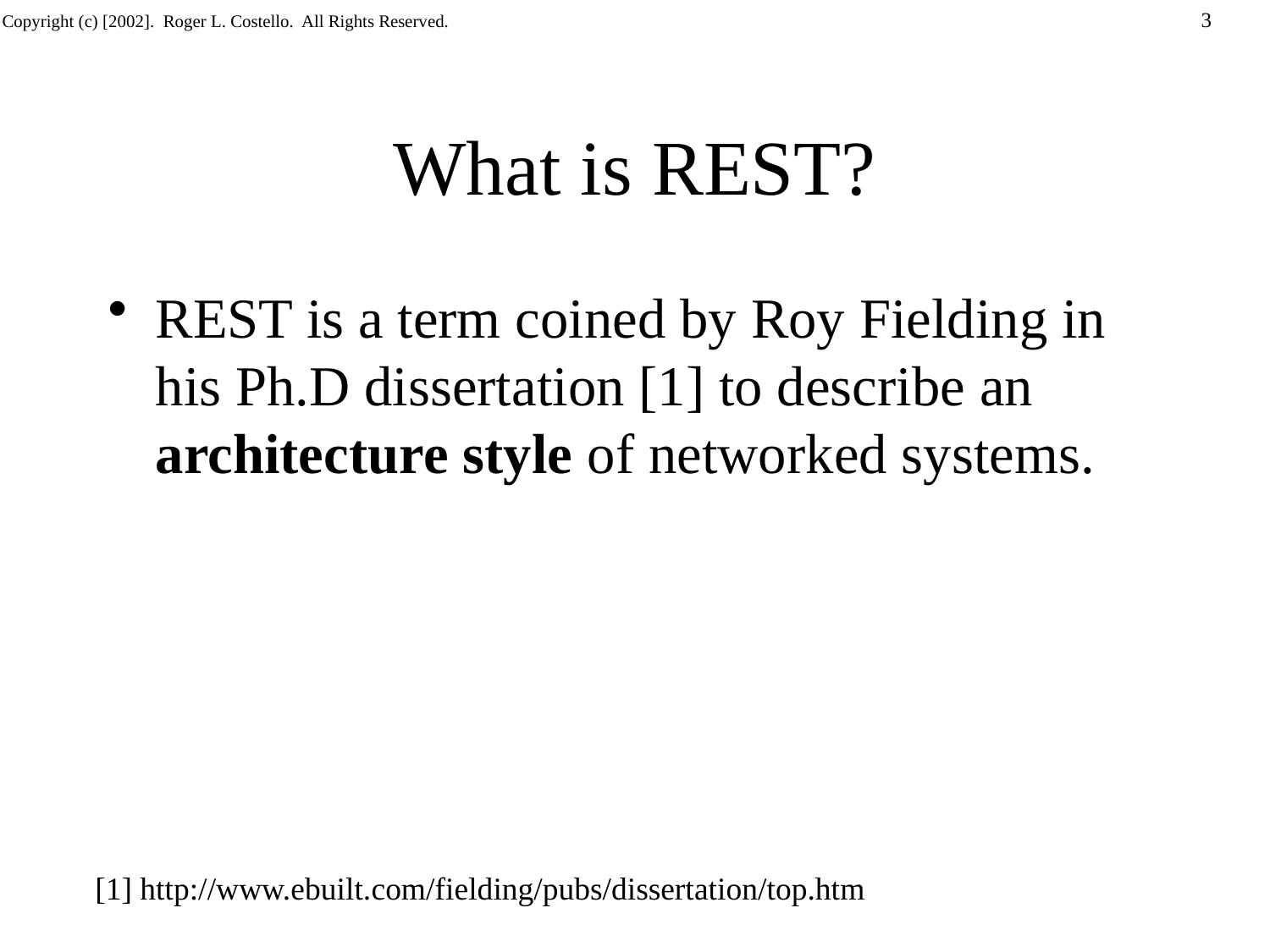

# What is REST?
REST is a term coined by Roy Fielding in his Ph.D dissertation [1] to describe an architecture style of networked systems.
[1] http://www.ebuilt.com/fielding/pubs/dissertation/top.htm